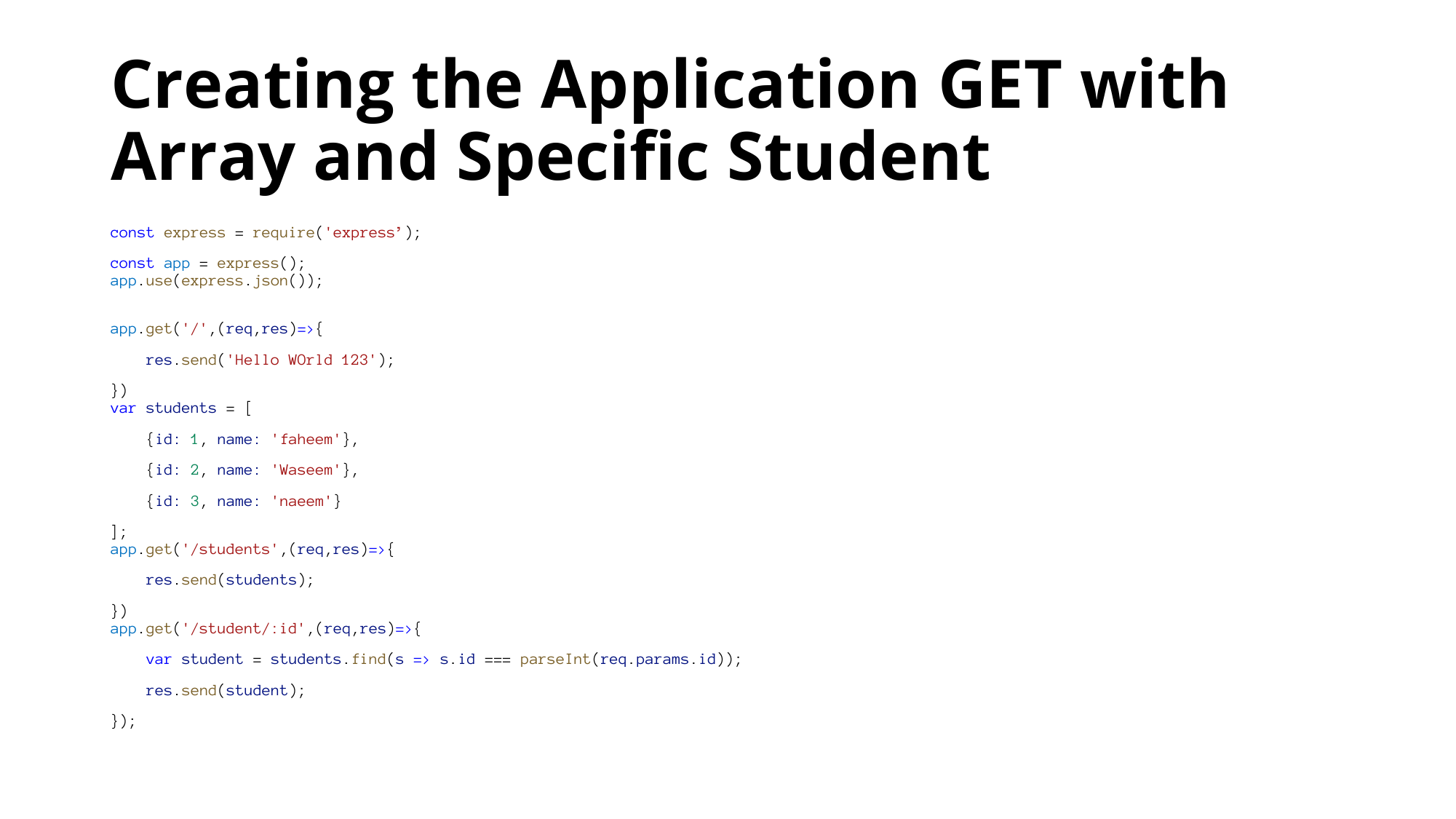

# Creating the Application GET with Array and Specific Student
const express = require('express’);
const app = express();
app.use(express.json());
app.get('/',(req,res)=>{
    res.send('Hello WOrld 123');
})  
var students = [
    {id: 1, name: 'faheem'},
    {id: 2, name: 'Waseem'},
    {id: 3, name: 'naeem'}
];
app.get('/students',(req,res)=>{
    res.send(students);
})
app.get('/student/:id',(req,res)=>{
    var student = students.find(s => s.id === parseInt(req.params.id));
    res.send(student);
});